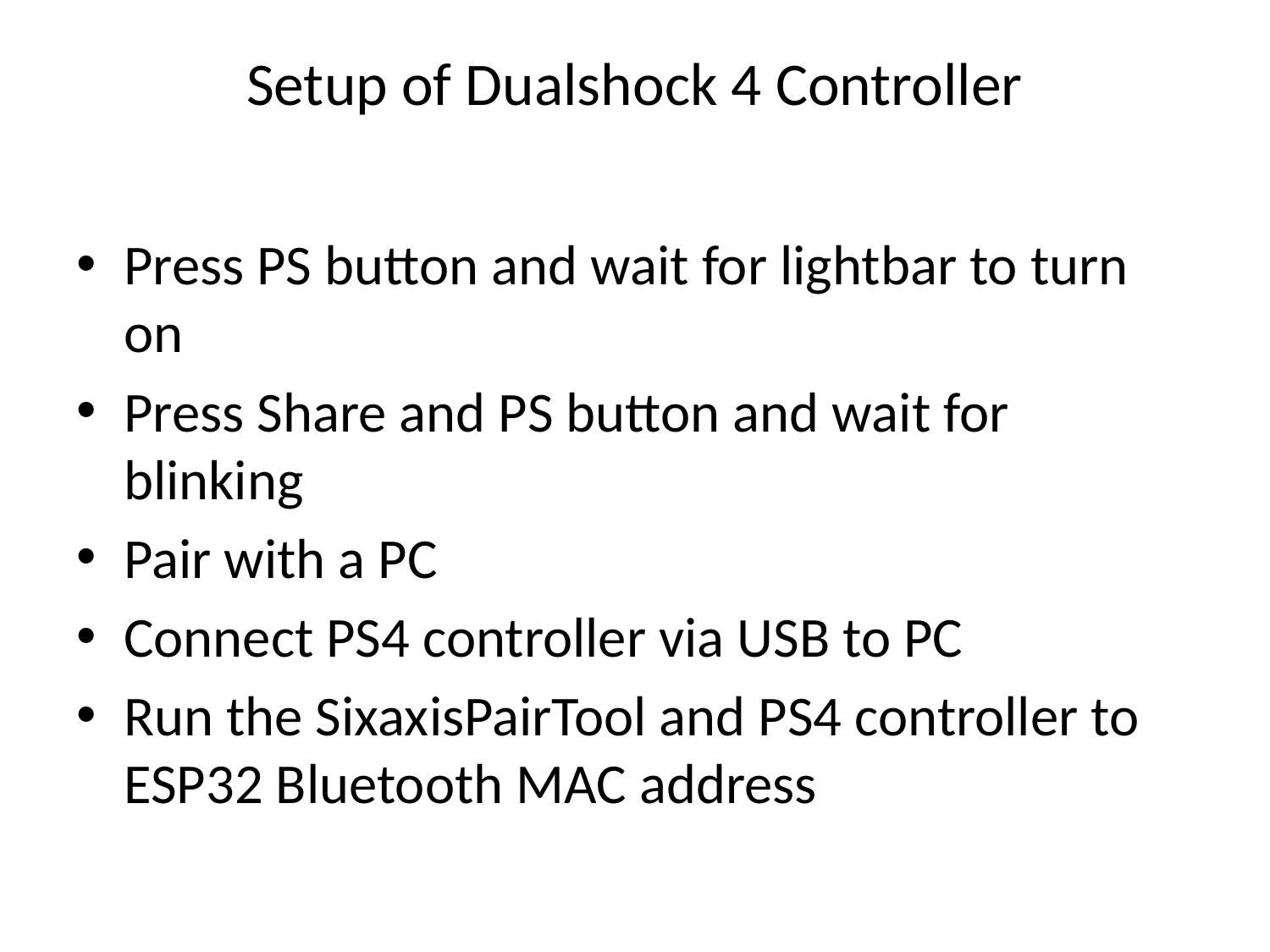

# Setup of Dualshock 4 Controller
Press PS button and wait for lightbar to turn on
Press Share and PS button and wait for blinking
Pair with a PC
Connect PS4 controller via USB to PC
Run the SixaxisPairTool and PS4 controller to ESP32 Bluetooth MAC address